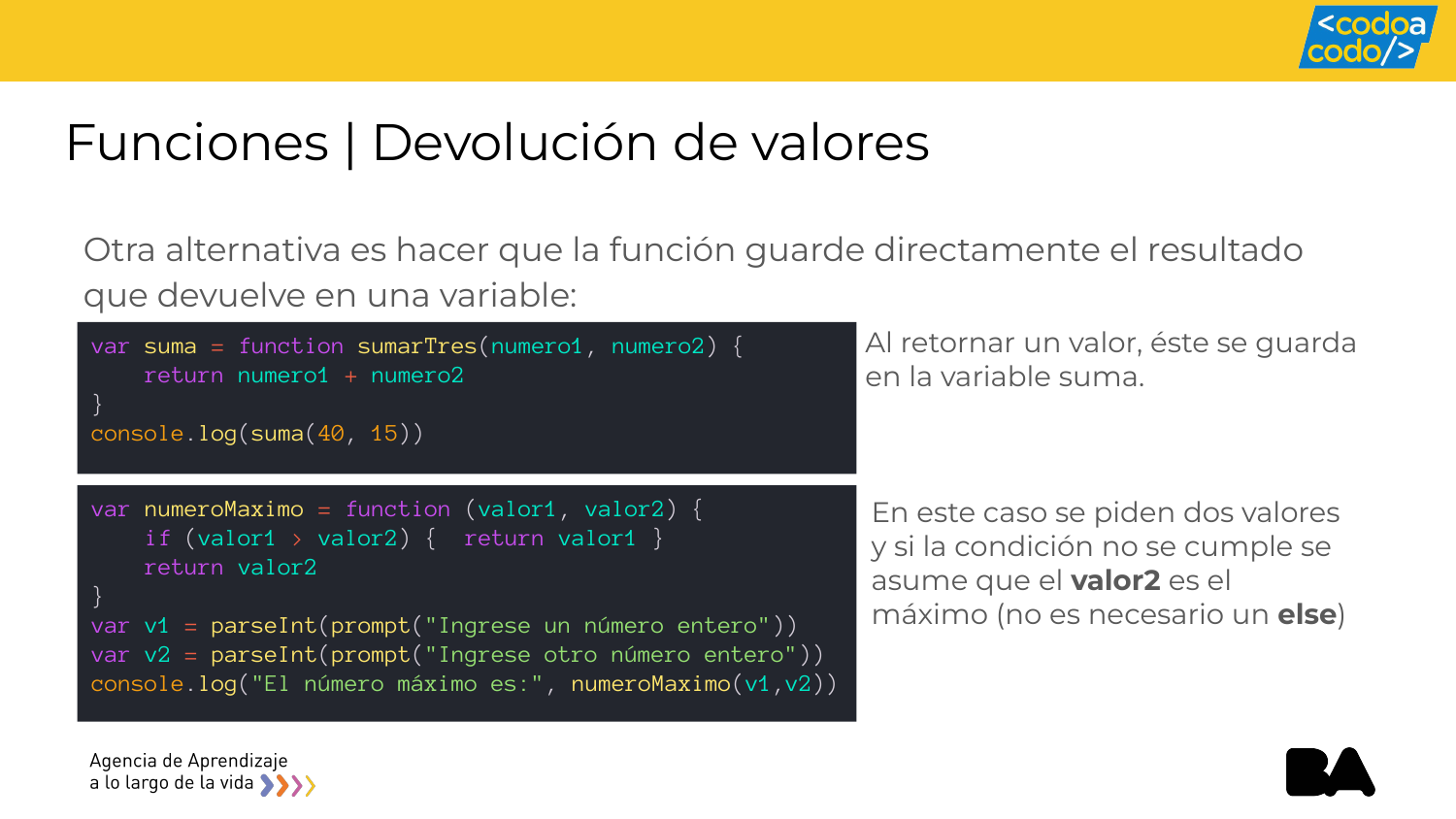

# Funciones | Devolución de valores
Otra alternativa es hacer que la función guarde directamente el resultado que devuelve en una variable:

Al retornar un valor, éste se guarda en la variable suma.
var suma = function sumarTres(numero1, numero2) {
    return numero1 + numero2
}
console.log(suma(40, 15))
En este caso se piden dos valores y si la condición no se cumple se asume que el valor2 es el máximo (no es necesario un else)

var numeroMaximo = function (valor1, valor2) {
    if (valor1 > valor2) {  return valor1 }
    return valor2
}
var v1 = parseInt(prompt("Ingrese un número entero"))
var v2 = parseInt(prompt("Ingrese otro número entero"))
console.log("El número máximo es:", numeroMaximo(v1,v2))